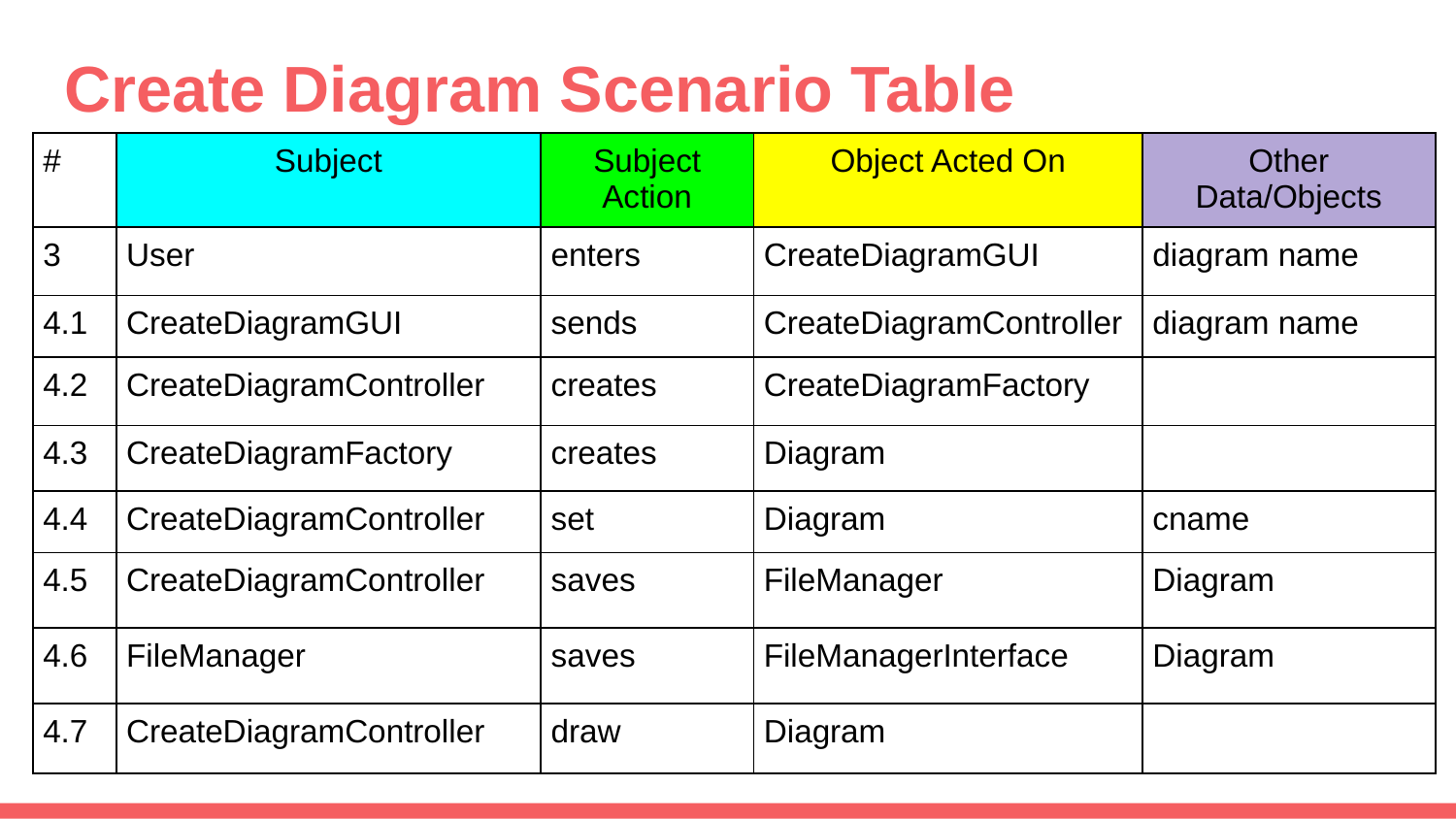

# Create Diagram Scenario Table
| # | Subject | Subject Action | Object Acted On | Other Data/Objects |
| --- | --- | --- | --- | --- |
| 3 | User | enters | CreateDiagramGUI | diagram name |
| 4.1 | CreateDiagramGUI | sends | CreateDiagramController | diagram name |
| 4.2 | CreateDiagramController | creates | CreateDiagramFactory |  |
| 4.3 | CreateDiagramFactory | creates | Diagram |  |
| 4.4 | CreateDiagramController | set | Diagram | cname |
| 4.5 | CreateDiagramController | saves | FileManager | Diagram |
| 4.6 | FileManager | saves | FileManagerInterface | Diagram |
| 4.7 | CreateDiagramController | draw | Diagram |  |